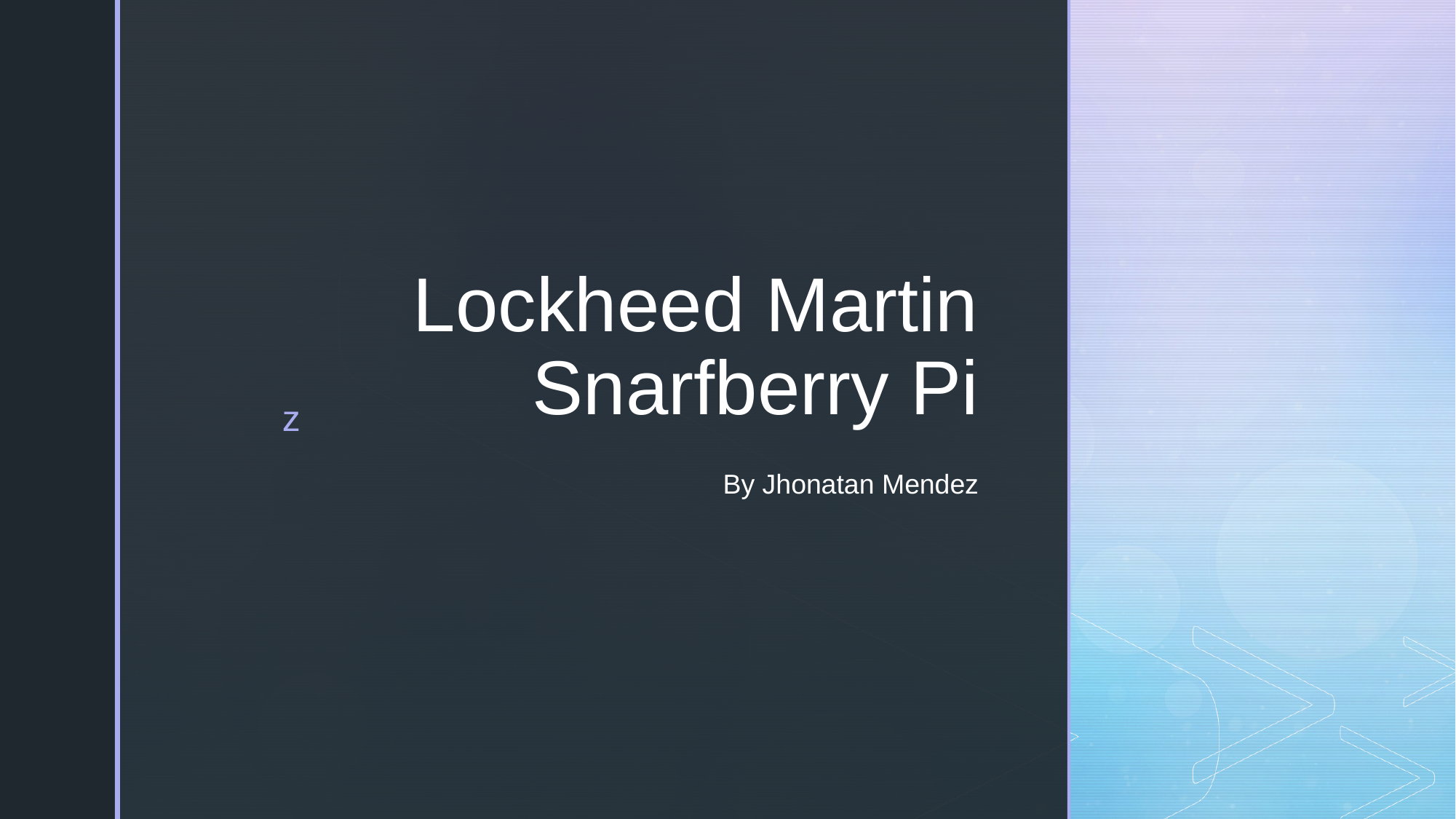

# Lockheed Martin Snarfberry Pi
By Jhonatan Mendez